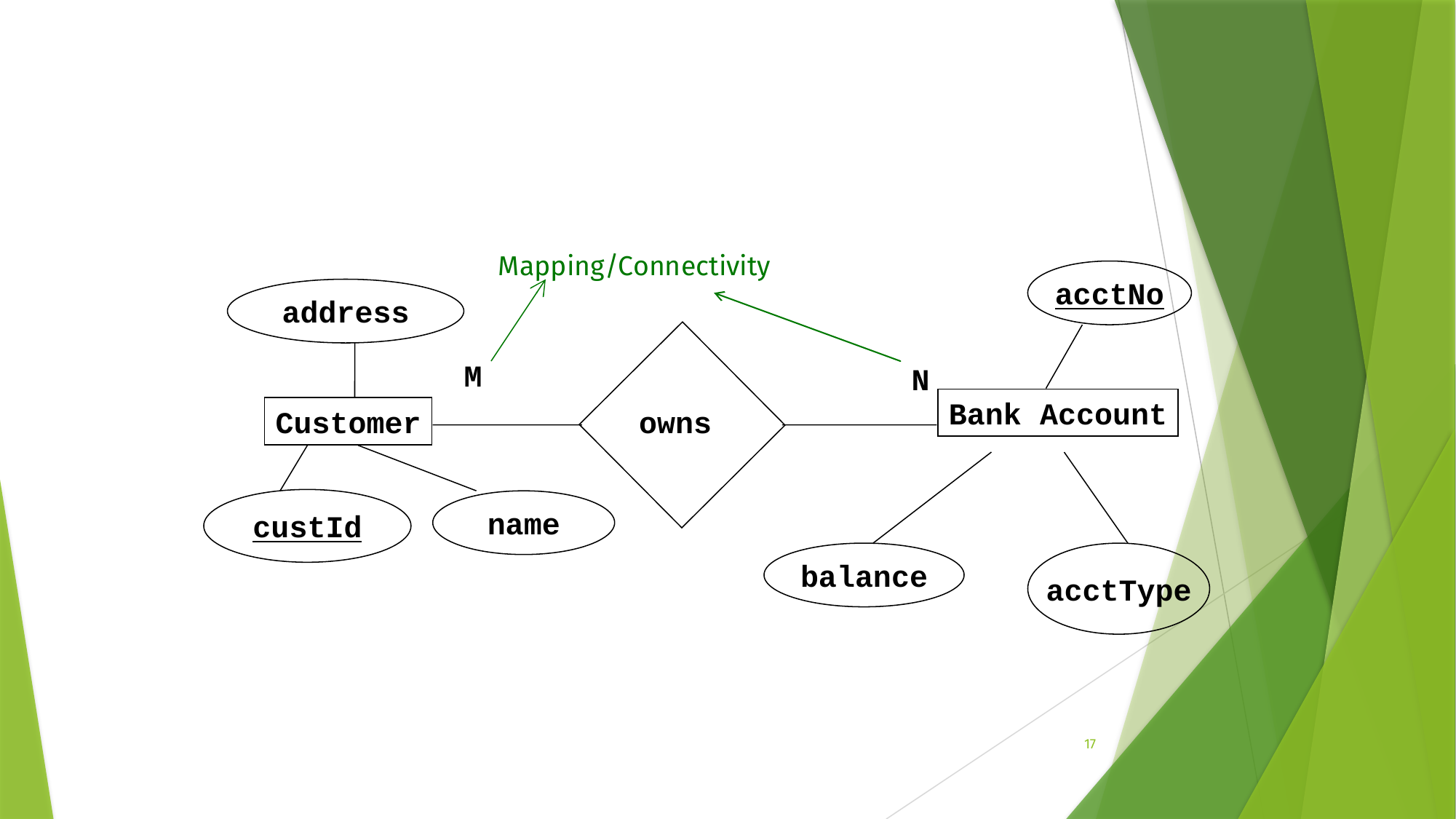

Binary Relationship – Many to Many
Mapping/Connectivity
acctNo
address

M

N
Bank Account
Customer
owns

custId
name
balance
acctType
17